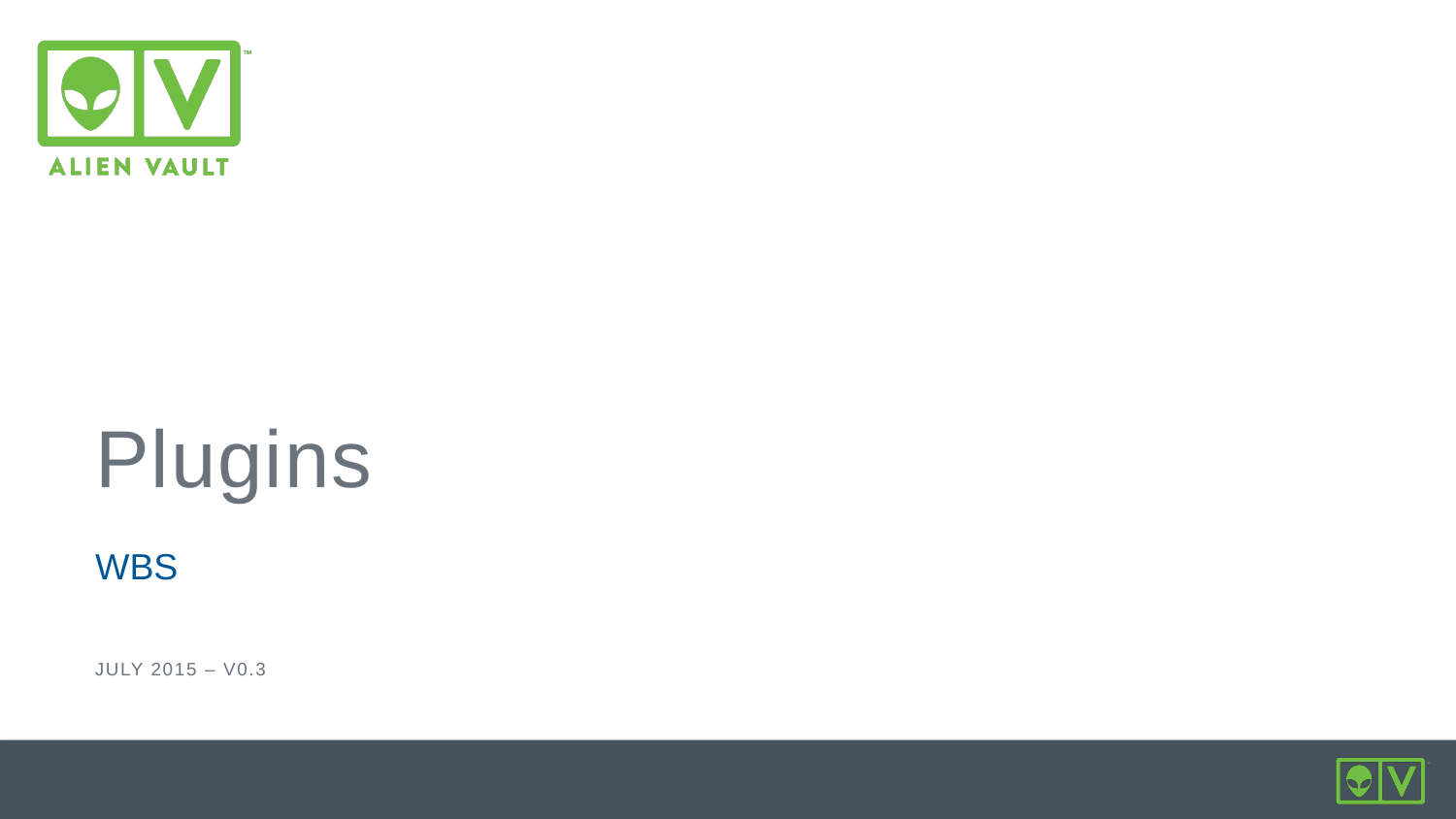

# Plugins
WBS
July 2015 – v0.3